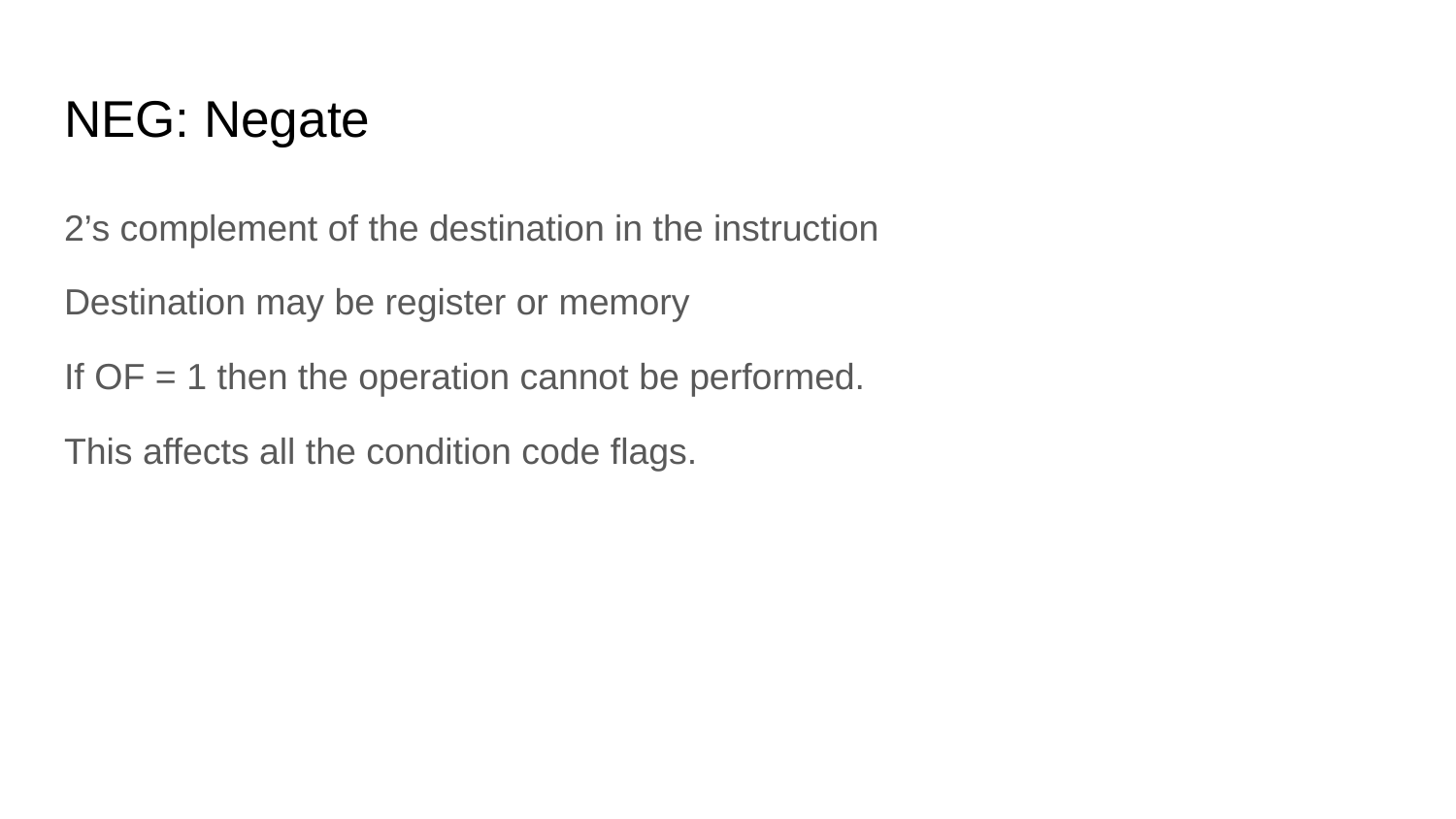

# NEG: Negate
2’s complement of the destination in the instruction
Destination may be register or memory
If OF = 1 then the operation cannot be performed.
This affects all the condition code flags.